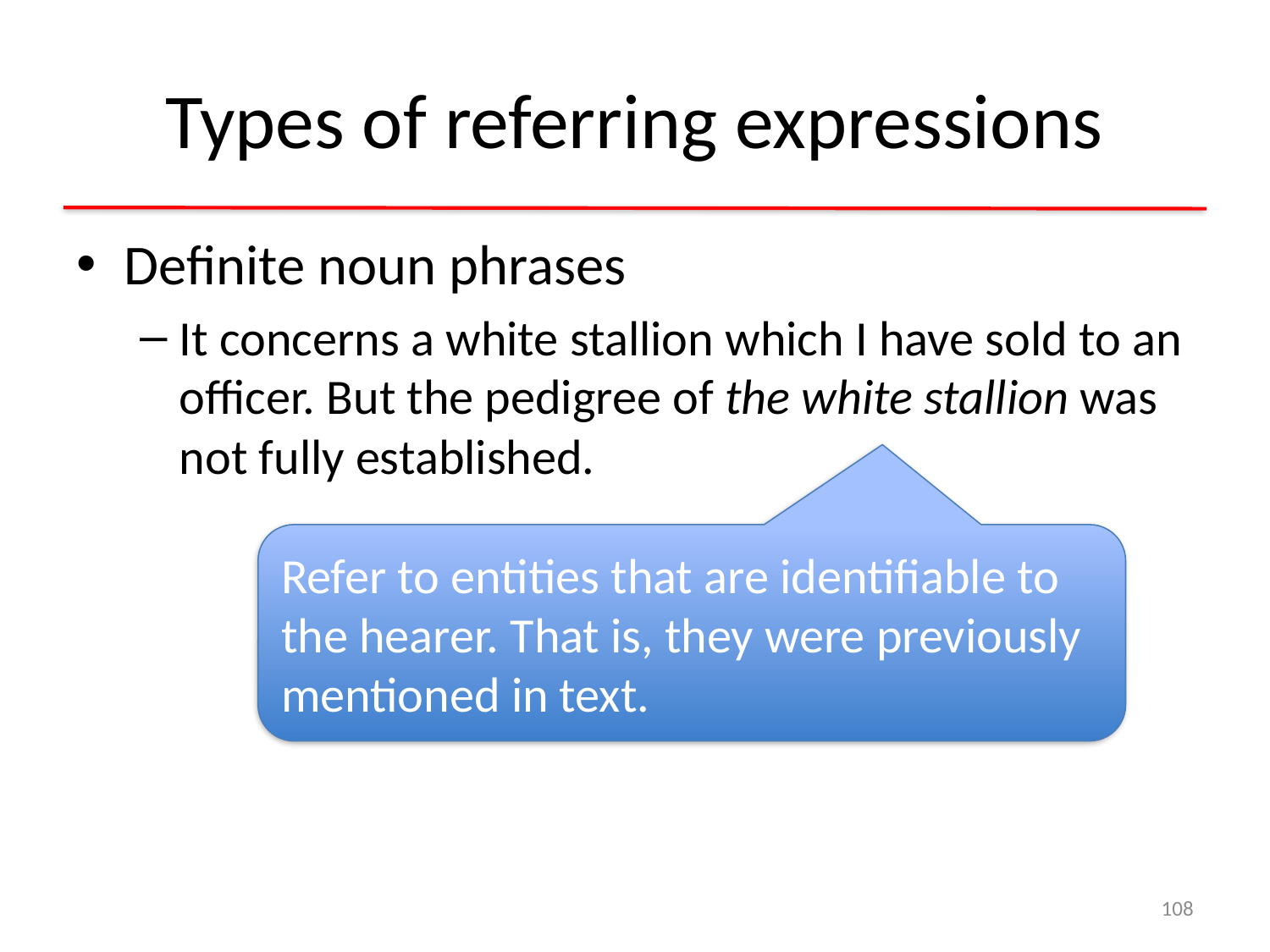

# Types of referring expressions
Definite noun phrases
It concerns a white stallion which I have sold to an officer. But the pedigree of the white stallion was not fully established.
Refer to entities that are identifiable to the hearer. That is, they were previously mentioned in text.
108